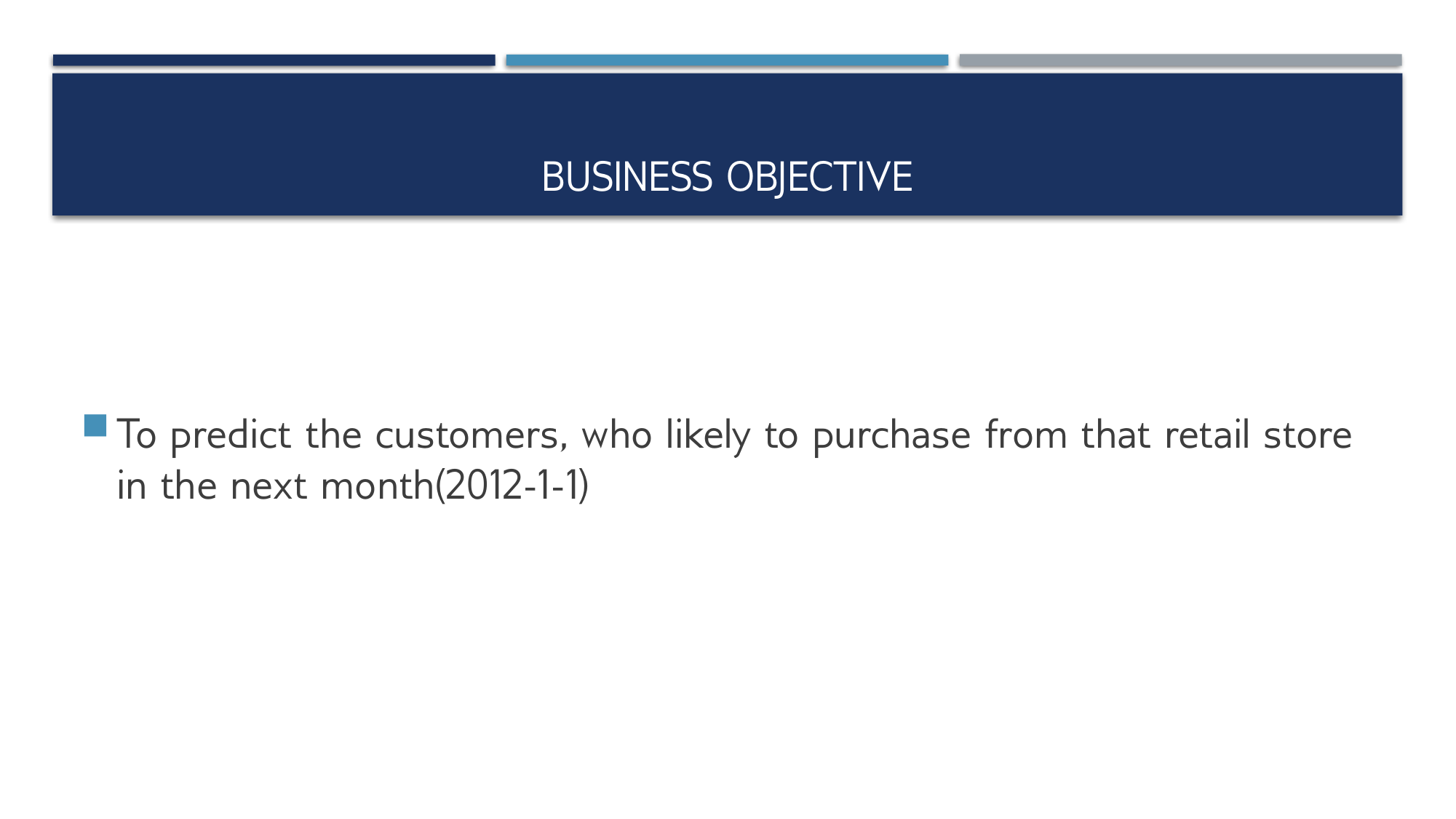

# Business Objective
To predict the customers, who likely to purchase from that retail store in the next month(2012-1-1)